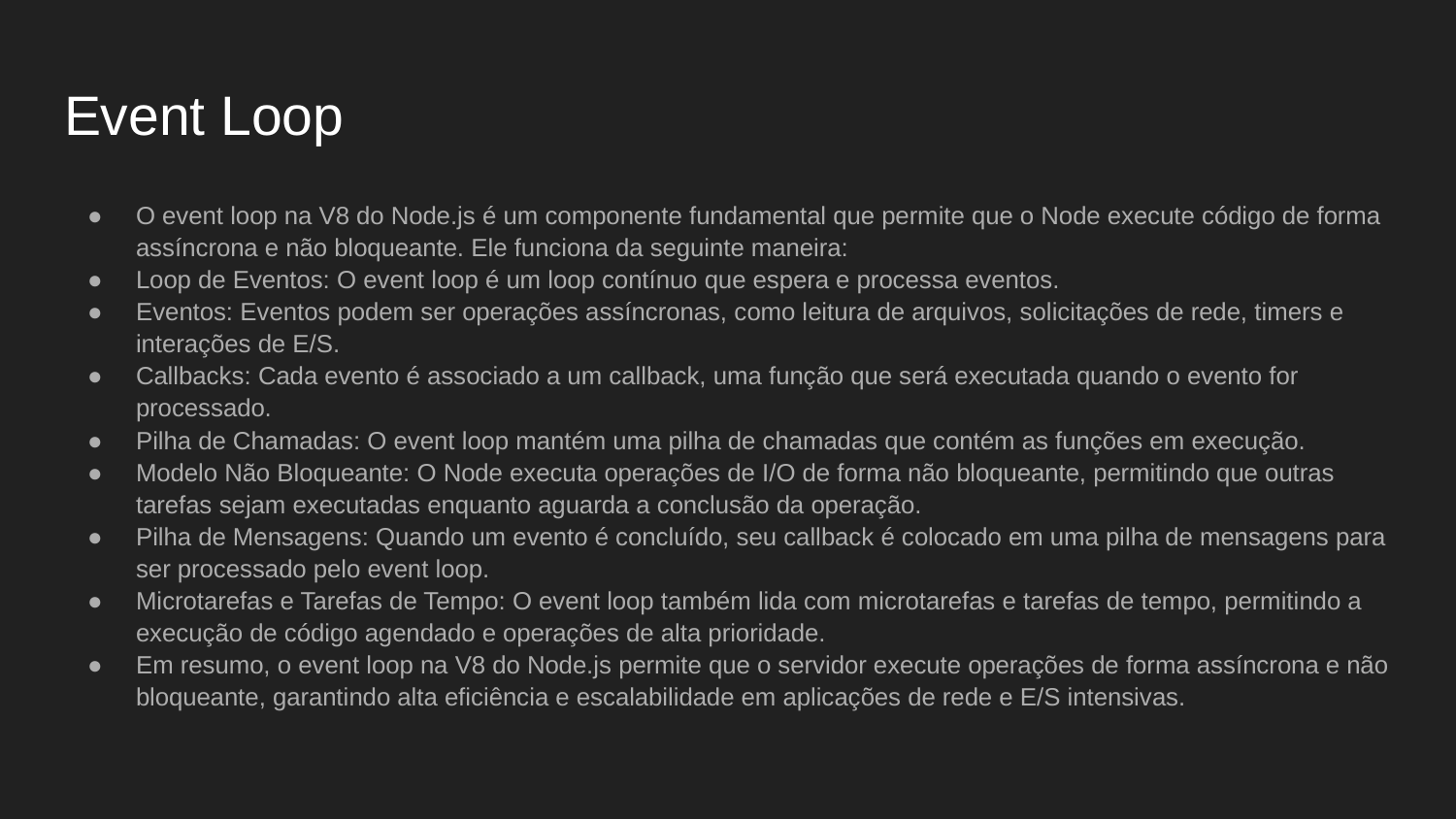

# Event Loop
O event loop na V8 do Node.js é um componente fundamental que permite que o Node execute código de forma assíncrona e não bloqueante. Ele funciona da seguinte maneira:
Loop de Eventos: O event loop é um loop contínuo que espera e processa eventos.
Eventos: Eventos podem ser operações assíncronas, como leitura de arquivos, solicitações de rede, timers e interações de E/S.
Callbacks: Cada evento é associado a um callback, uma função que será executada quando o evento for processado.
Pilha de Chamadas: O event loop mantém uma pilha de chamadas que contém as funções em execução.
Modelo Não Bloqueante: O Node executa operações de I/O de forma não bloqueante, permitindo que outras tarefas sejam executadas enquanto aguarda a conclusão da operação.
Pilha de Mensagens: Quando um evento é concluído, seu callback é colocado em uma pilha de mensagens para ser processado pelo event loop.
Microtarefas e Tarefas de Tempo: O event loop também lida com microtarefas e tarefas de tempo, permitindo a execução de código agendado e operações de alta prioridade.
Em resumo, o event loop na V8 do Node.js permite que o servidor execute operações de forma assíncrona e não bloqueante, garantindo alta eficiência e escalabilidade em aplicações de rede e E/S intensivas.